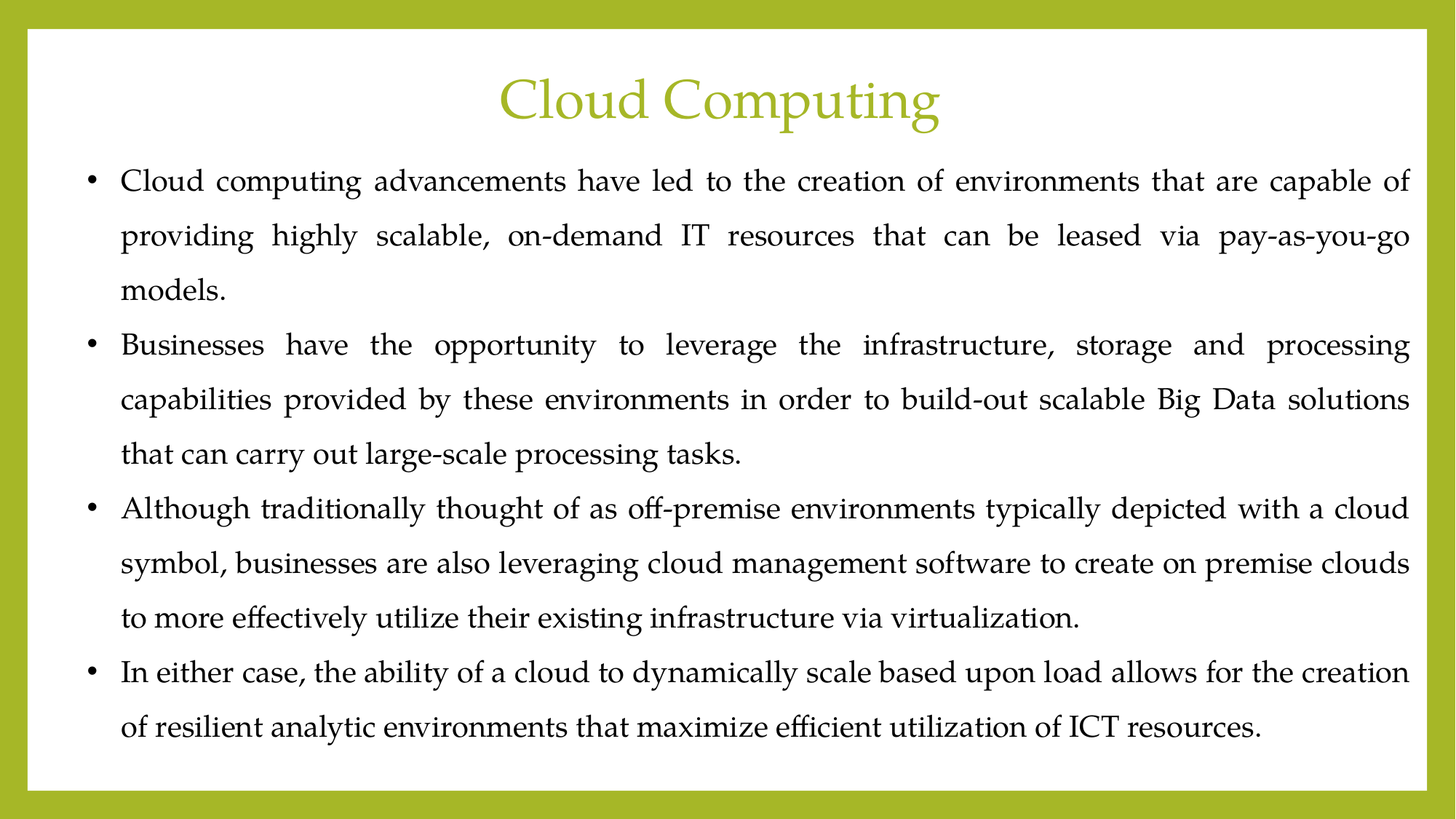

# Cloud Computing
Cloud computing advancements have led to the creation of environments that are capable of providing highly scalable, on-demand IT resources that can be leased via pay-as-you-go models.
Businesses have the opportunity to leverage the infrastructure, storage and processing capabilities provided by these environments in order to build-out scalable Big Data solutions that can carry out large-scale processing tasks.
Although traditionally thought of as off-premise environments typically depicted with a cloud symbol, businesses are also leveraging cloud management software to create on premise clouds to more effectively utilize their existing infrastructure via virtualization.
In either case, the ability of a cloud to dynamically scale based upon load allows for the creation of resilient analytic environments that maximize efficient utilization of ICT resources.